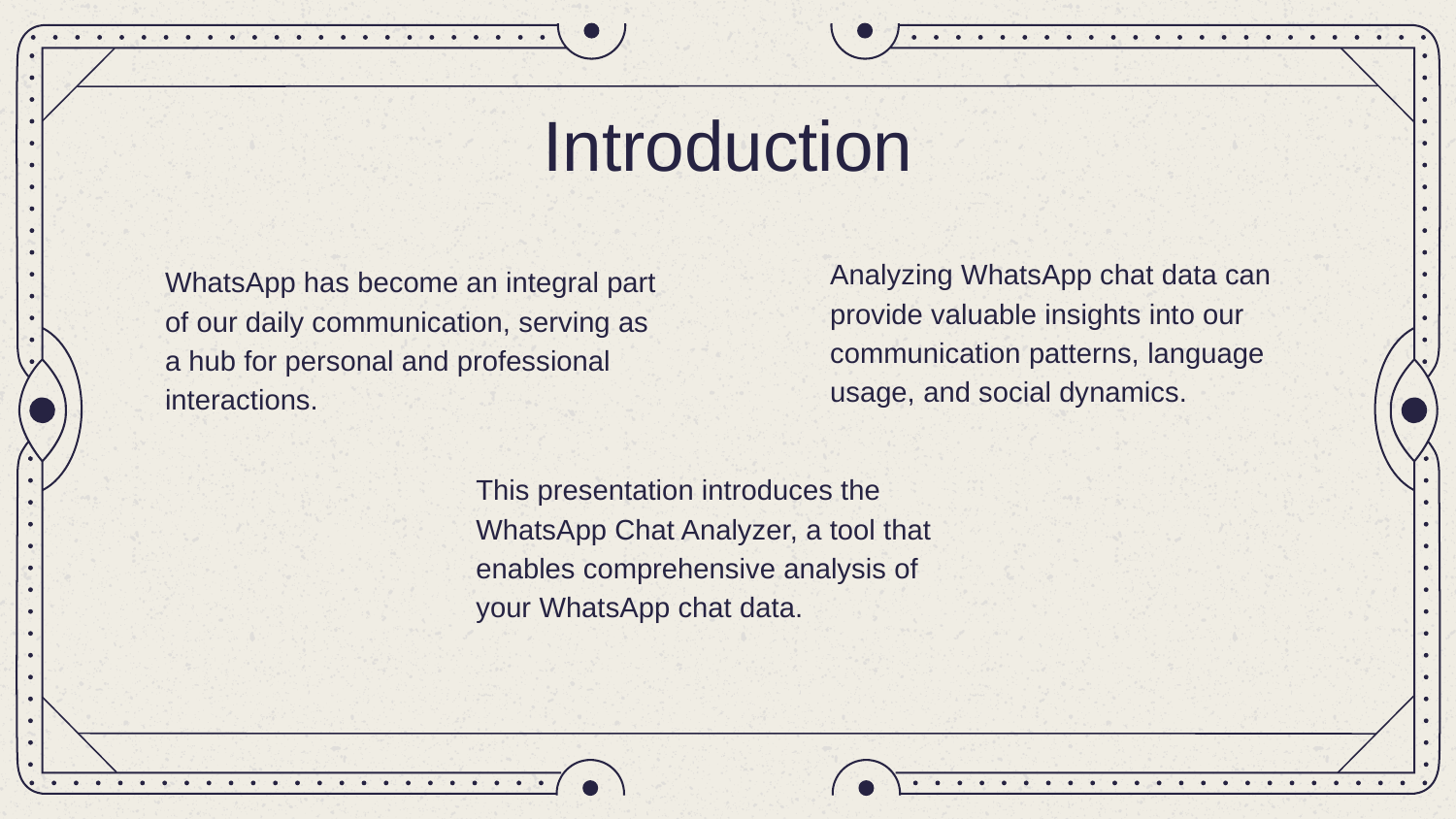

# Introduction
Analyzing WhatsApp chat data can provide valuable insights into our communication patterns, language usage, and social dynamics.
WhatsApp has become an integral part of our daily communication, serving as a hub for personal and professional interactions.
This presentation introduces the WhatsApp Chat Analyzer, a tool that enables comprehensive analysis of your WhatsApp chat data.